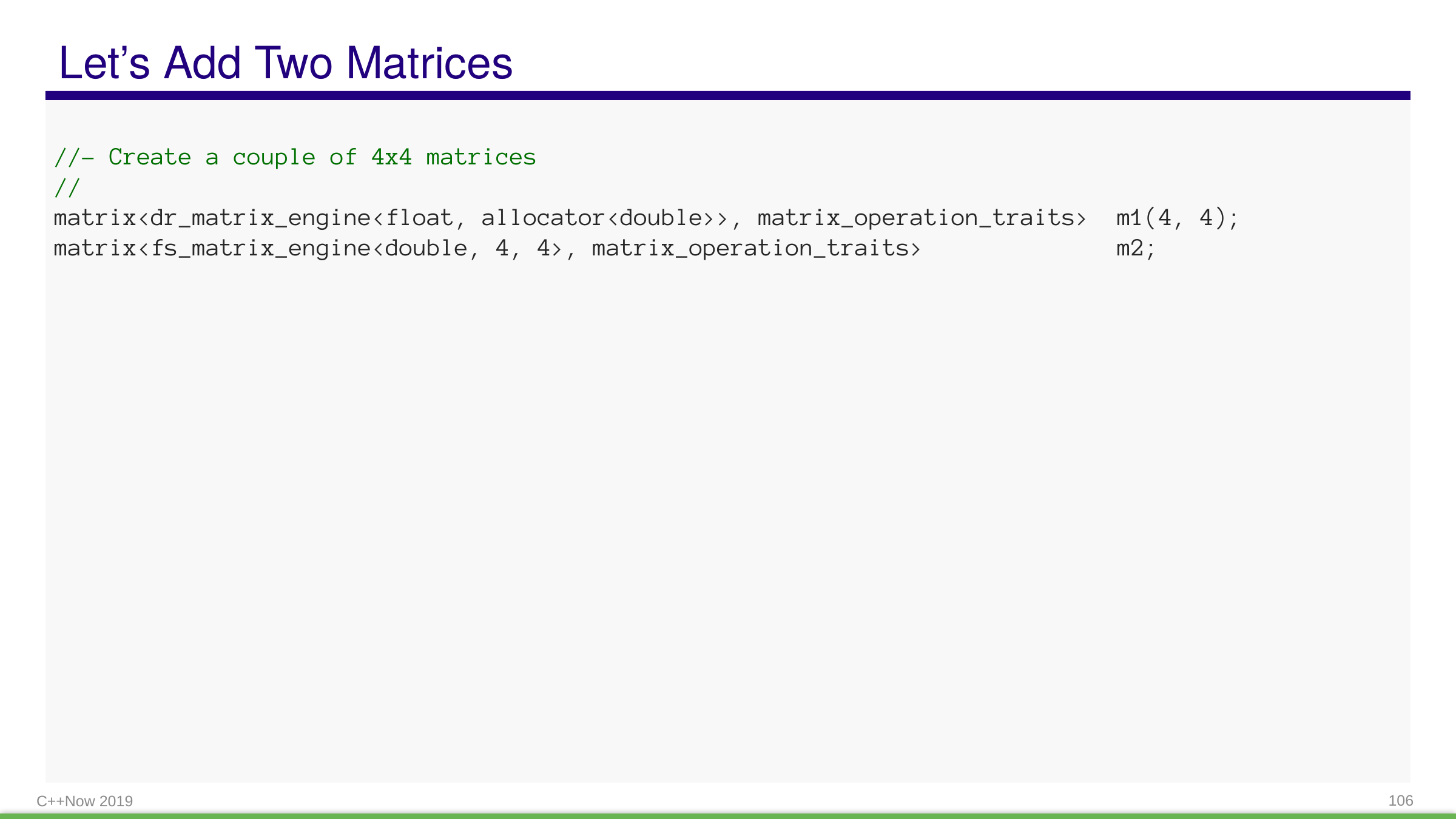

# Let’s Add Two Matrices

//- Create a couple of 4x4 matrices
//
matrix<dr_matrix_engine<float, allocator<double>>, matrix_operation_traits>  m1(4, 4);
matrix<fs_matrix_engine<double, 4, 4>, matrix_operation_traits>              m2;
C++Now 2019
106